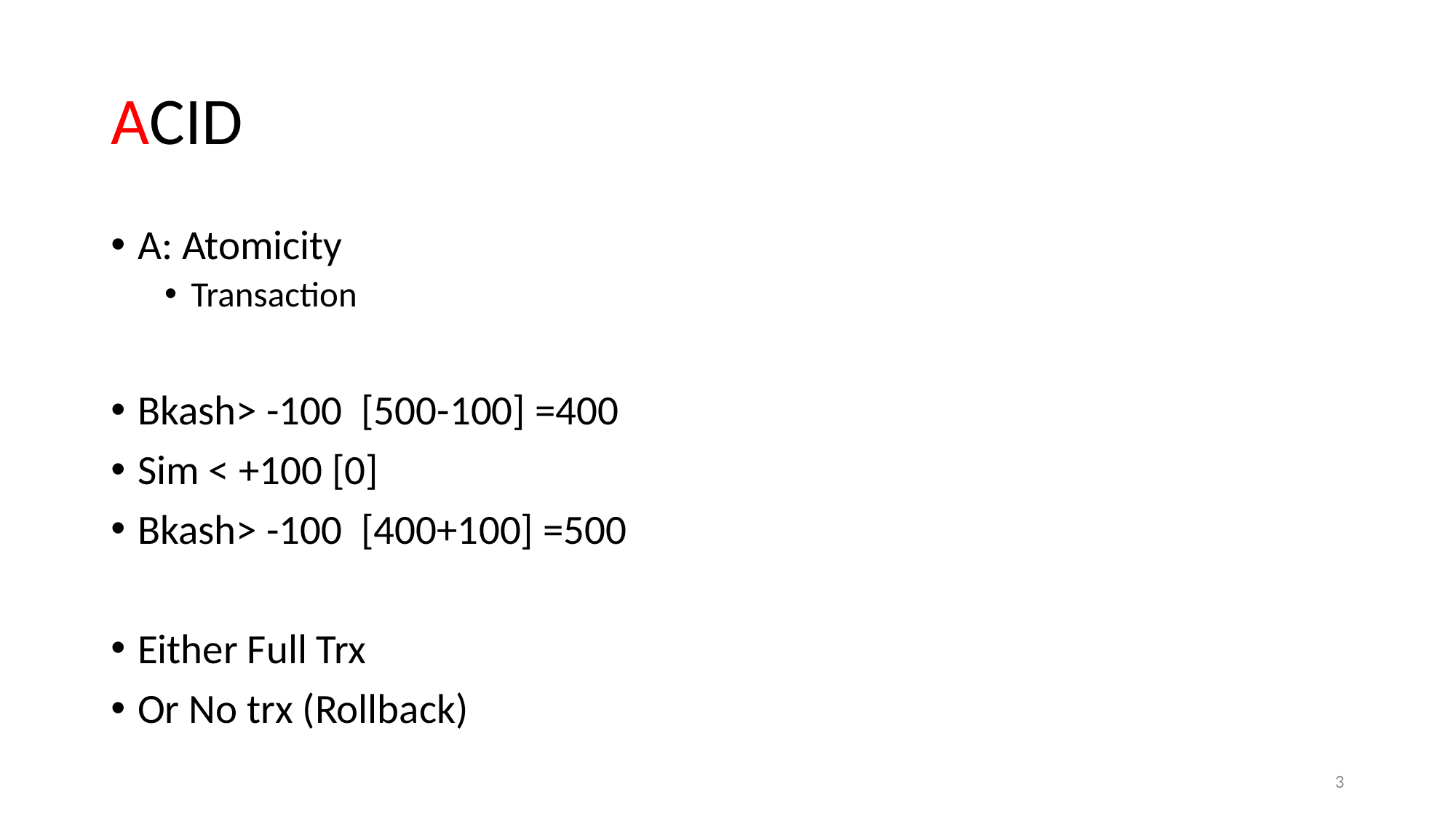

# ACID
A: Atomicity
Transaction

Bkash> -100  [500-100] =400
Sim < +100 [0]
Bkash> -100  [400+100] =500

Either Full Trx
Or No trx (Rollback)
3